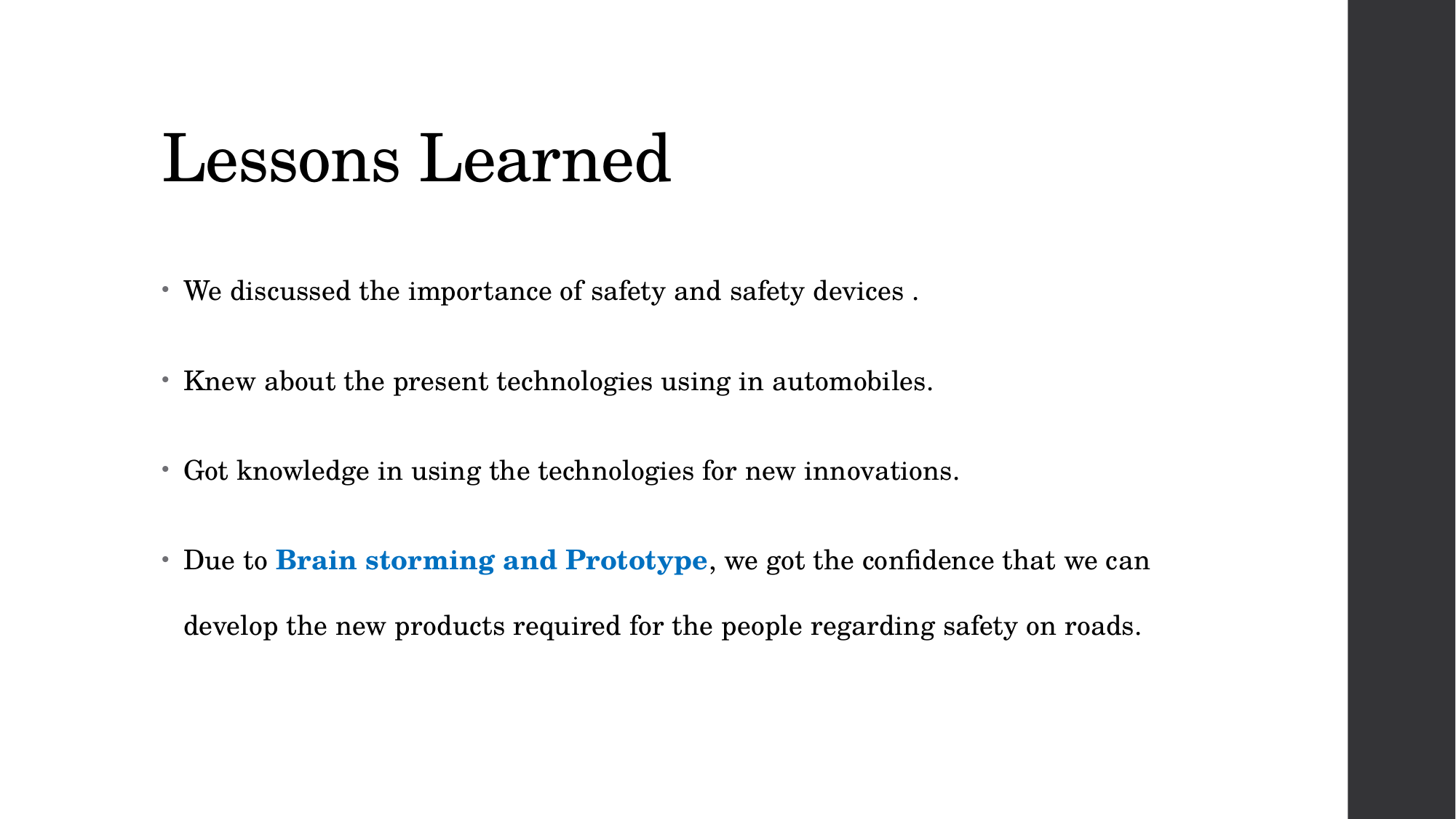

# Lessons Learned
We discussed the importance of safety and safety devices .
Knew about the present technologies using in automobiles.
Got knowledge in using the technologies for new innovations.
Due to Brain storming and Prototype, we got the confidence that we can develop the new products required for the people regarding safety on roads.